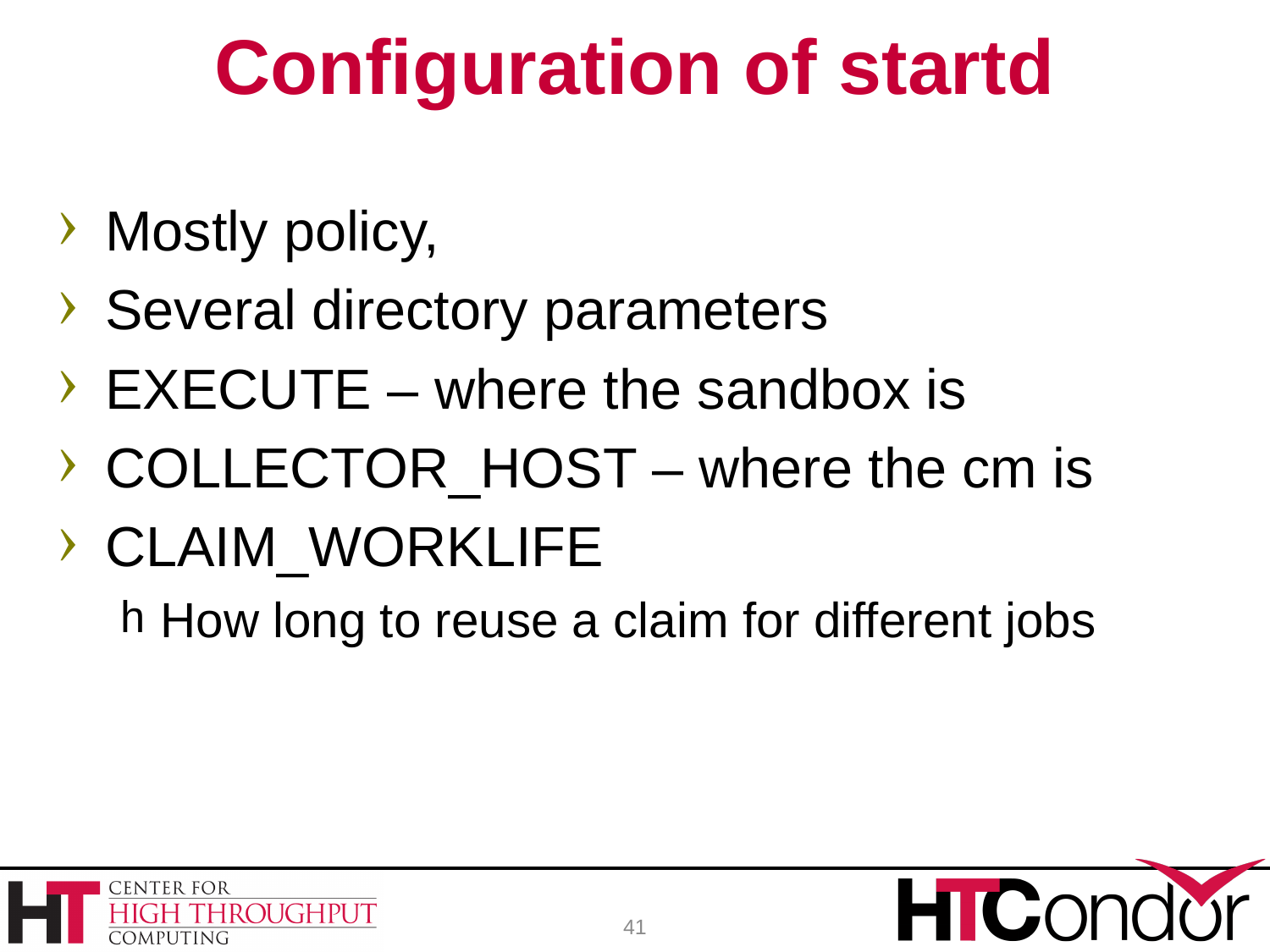

# Configuration of startd
Mostly policy,
Several directory parameters
EXECUTE – where the sandbox is
COLLECTOR_HOST – where the cm is
CLAIM_WORKLIFE
How long to reuse a claim for different jobs
41